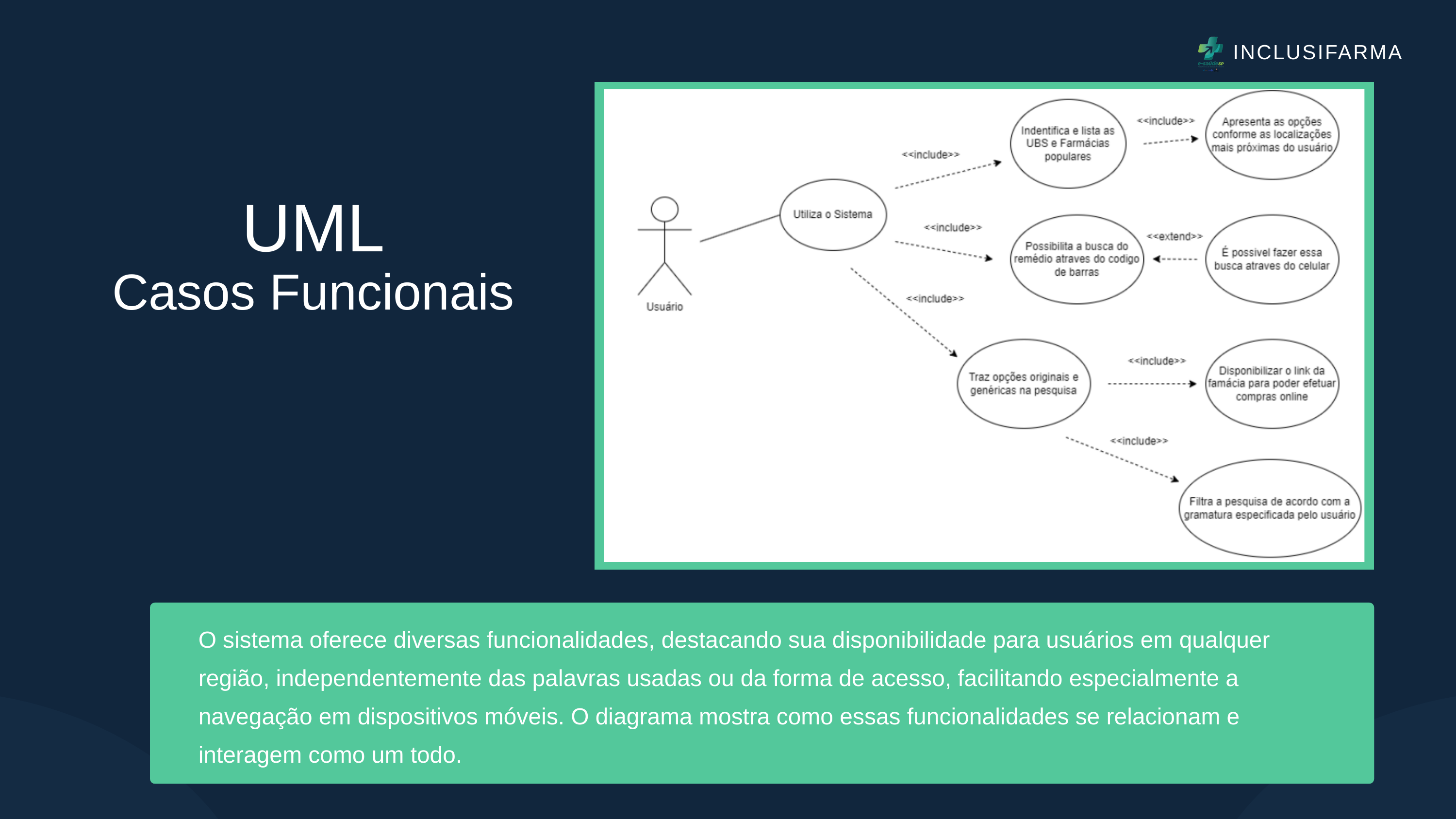

INCLUSIFARMA

UML
Casos Funcionais

O sistema oferece diversas funcionalidades, destacando sua disponibilidade para usuários em qualquer região, independentemente das palavras usadas ou da forma de acesso, facilitando especialmente a navegação em dispositivos móveis. O diagrama mostra como essas funcionalidades se relacionam e interagem como um todo.